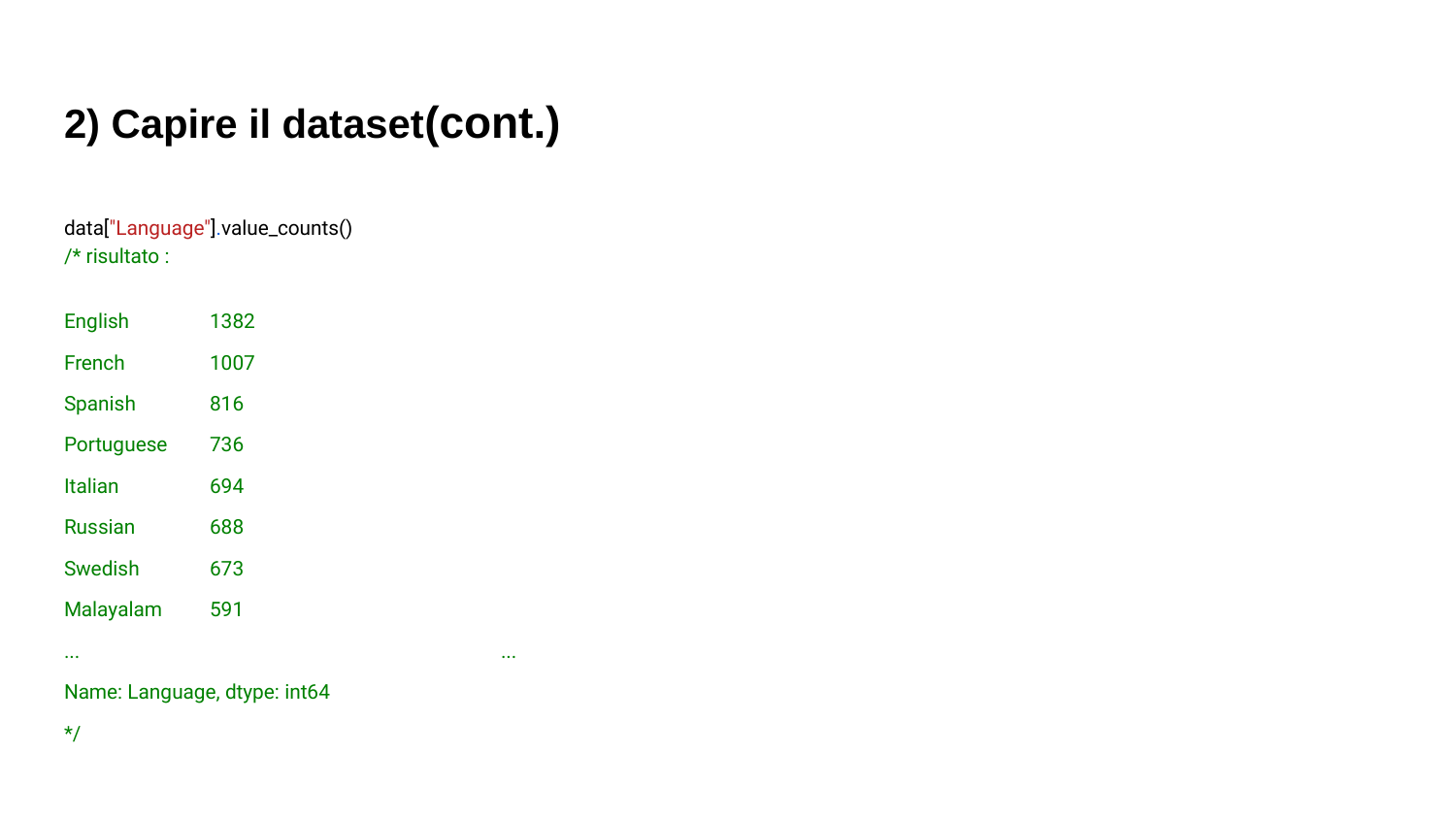

# 2) Capire il dataset(cont.)
data["Language"].value_counts()
/* risultato :
English       	1382
French        	1007
Spanish        	816
Portuguese     	736
Italian        	694
Russian        	688
Swedish       	673
Malayalam      	591
...			...
Name: Language, dtype: int64
*/